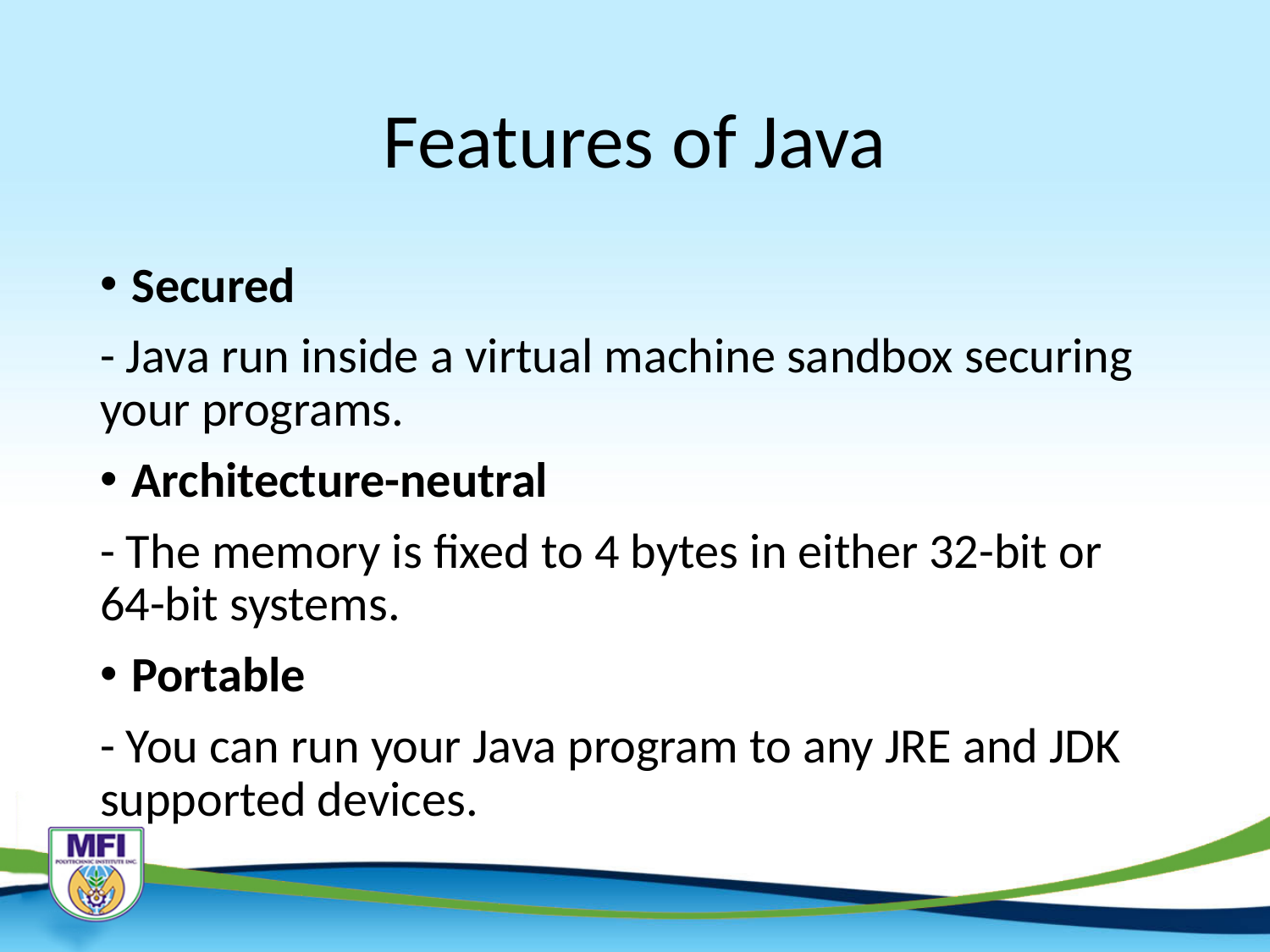

# Features of Java
Secured
- Java run inside a virtual machine sandbox securing your programs.
Architecture-neutral
- The memory is fixed to 4 bytes in either 32-bit or 64-bit systems.
Portable
- You can run your Java program to any JRE and JDK supported devices.